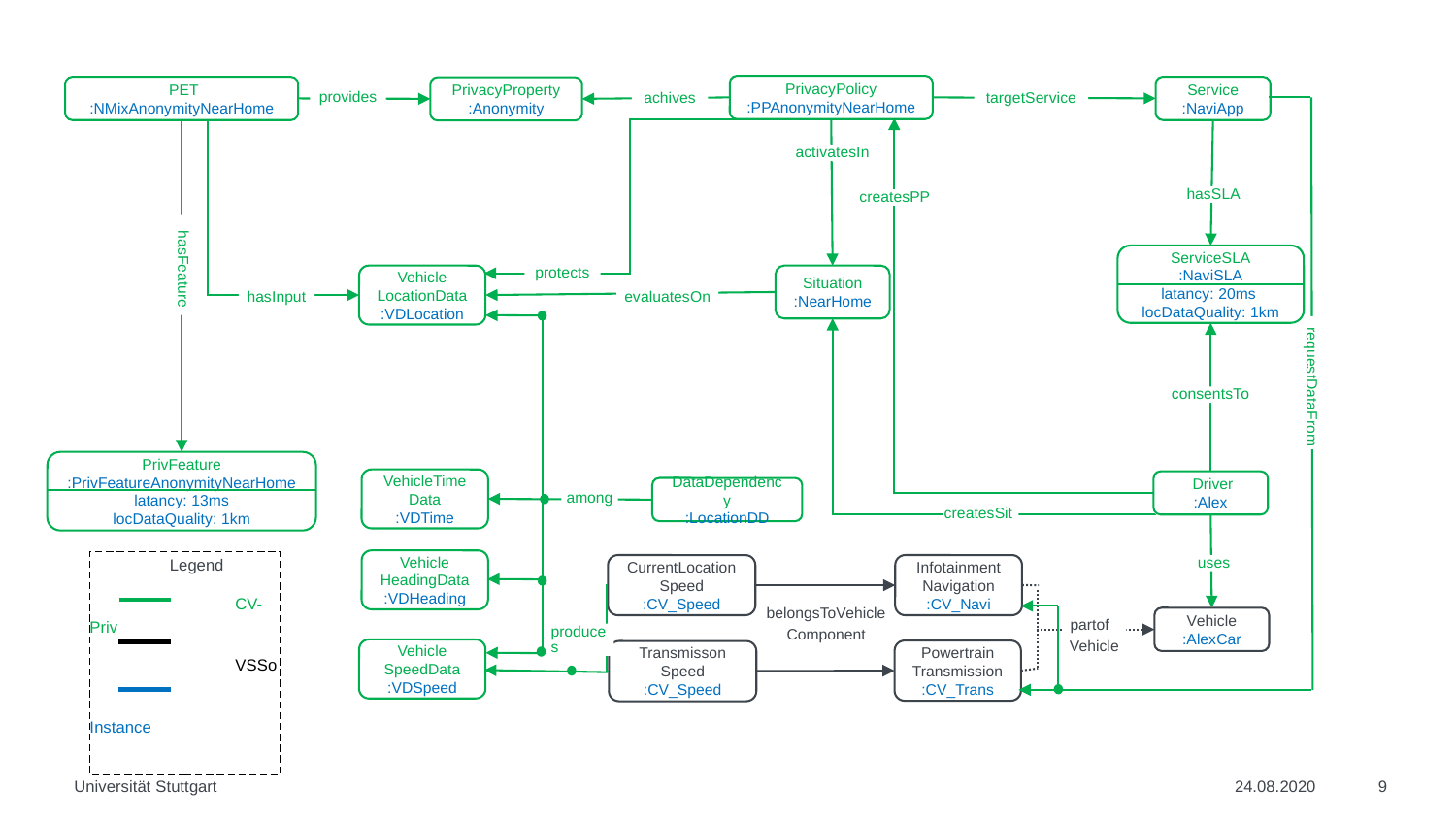

PrivacyPolicy
:PPAnonymityNearHome
Service
:NaviApp
 PET
:NMixAnonymityNearHome
PrivacyProperty
:Anonymity
provides
achives
targetService
activatesIn
 hasSLA
createsPP
ServiceSLA
:NaviSLA
latancy: 20ms
locDataQuality: 1km
  hasFeature
protects
Vehicle LocationData
:VDLocation
Situation
:NearHome
hasInput
evaluatesOn

  requestDataFrom
consentsTo
PrivFeature
:PrivFeatureAnonymityNearHome
latancy: 13ms
locDataQuality: 1km
VehicleTimeData
:VDTime
 Driver
:Alex
DataDependency
:LocationDD
among

createsSit
Vehicle HeadingData
:VDHeading
     Legend
     	CV-Priv
     	VSSo
     	Instance

CurrentLocationSpeed
:CV_Speed
InfotainmentNavigation
:CV_Navi
uses

belongsToVehicleComponent
Vehicle
:AlexCar
partof   Vehicle
produces
Vehicle SpeedData
:VDSpeed
Powertrain Transmission
:CV_Trans
Transmisson Speed
:CV_Speed

Universität Stuttgart
24.08.2020
9